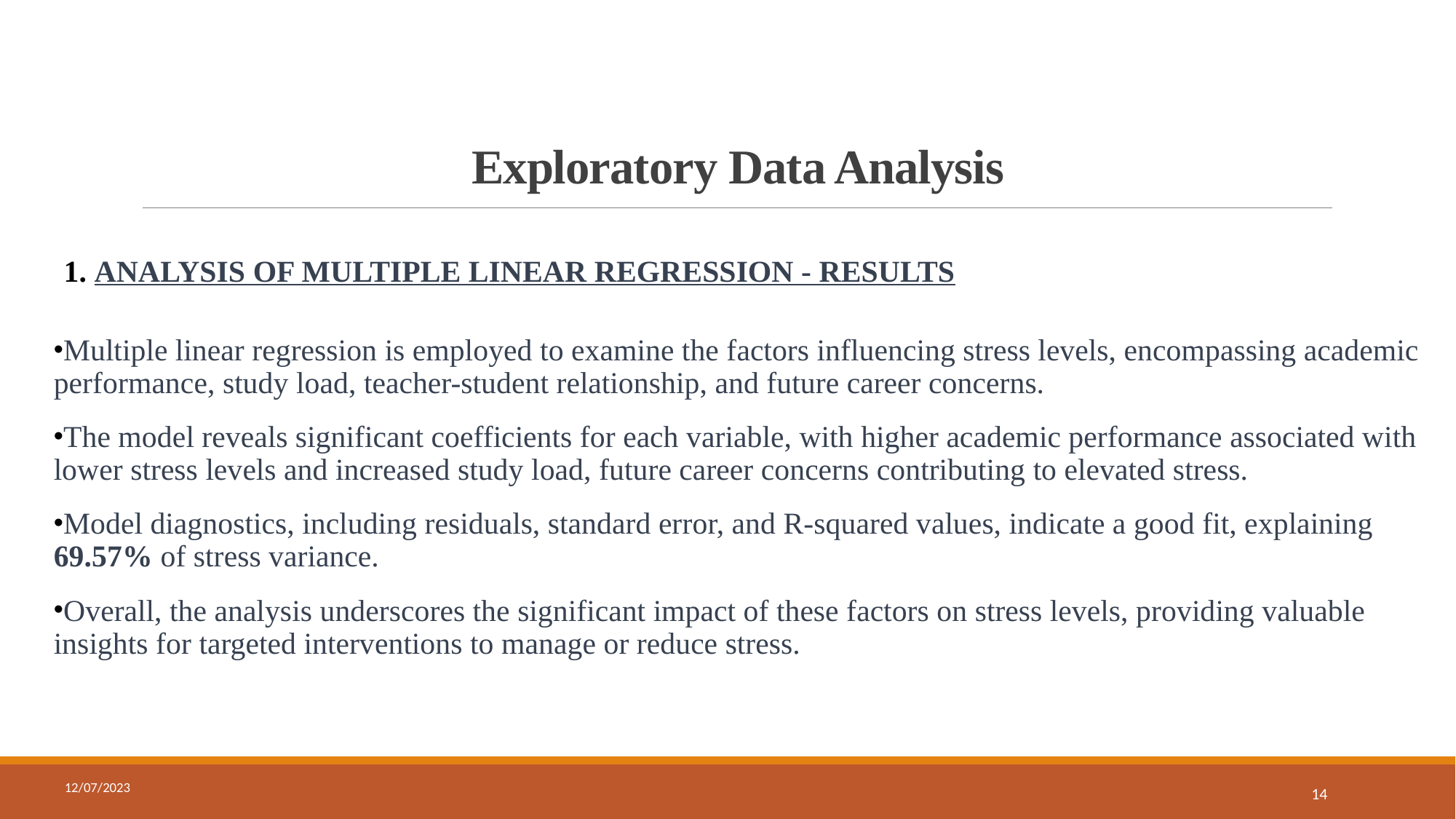

Exploratory Data Analysis
1. ANALYSIS OF MULTIPLE LINEAR REGRESSION - RESULTS
Multiple linear regression is employed to examine the factors influencing stress levels, encompassing academic performance, study load, teacher-student relationship, and future career concerns.
The model reveals significant coefficients for each variable, with higher academic performance associated with lower stress levels and increased study load, future career concerns contributing to elevated stress.
Model diagnostics, including residuals, standard error, and R-squared values, indicate a good fit, explaining 69.57% of stress variance.
Overall, the analysis underscores the significant impact of these factors on stress levels, providing valuable insights for targeted interventions to manage or reduce stress.

12/07/2023
14